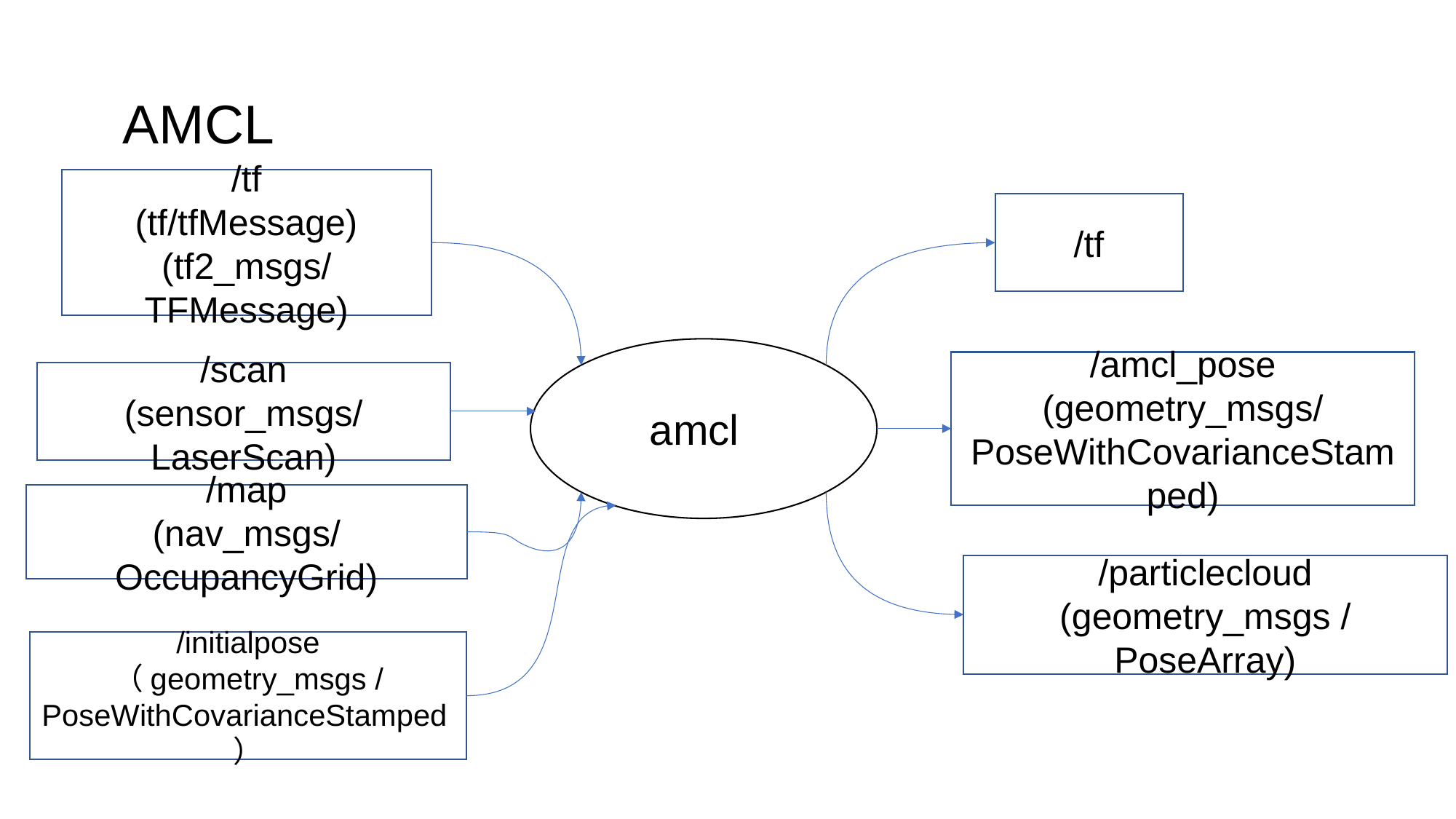

AMCL
/tf
(tf/tfMessage)
(tf2_msgs/TFMessage)
/tf

amcl
/amcl_pose
(geometry_msgs/PoseWithCovarianceStamped)
/scan
(sensor_msgs/LaserScan)
/map
(nav_msgs/OccupancyGrid)
/particlecloud
(geometry_msgs / PoseArray)
/initialpose
（geometry_msgs / PoseWithCovarianceStamped）